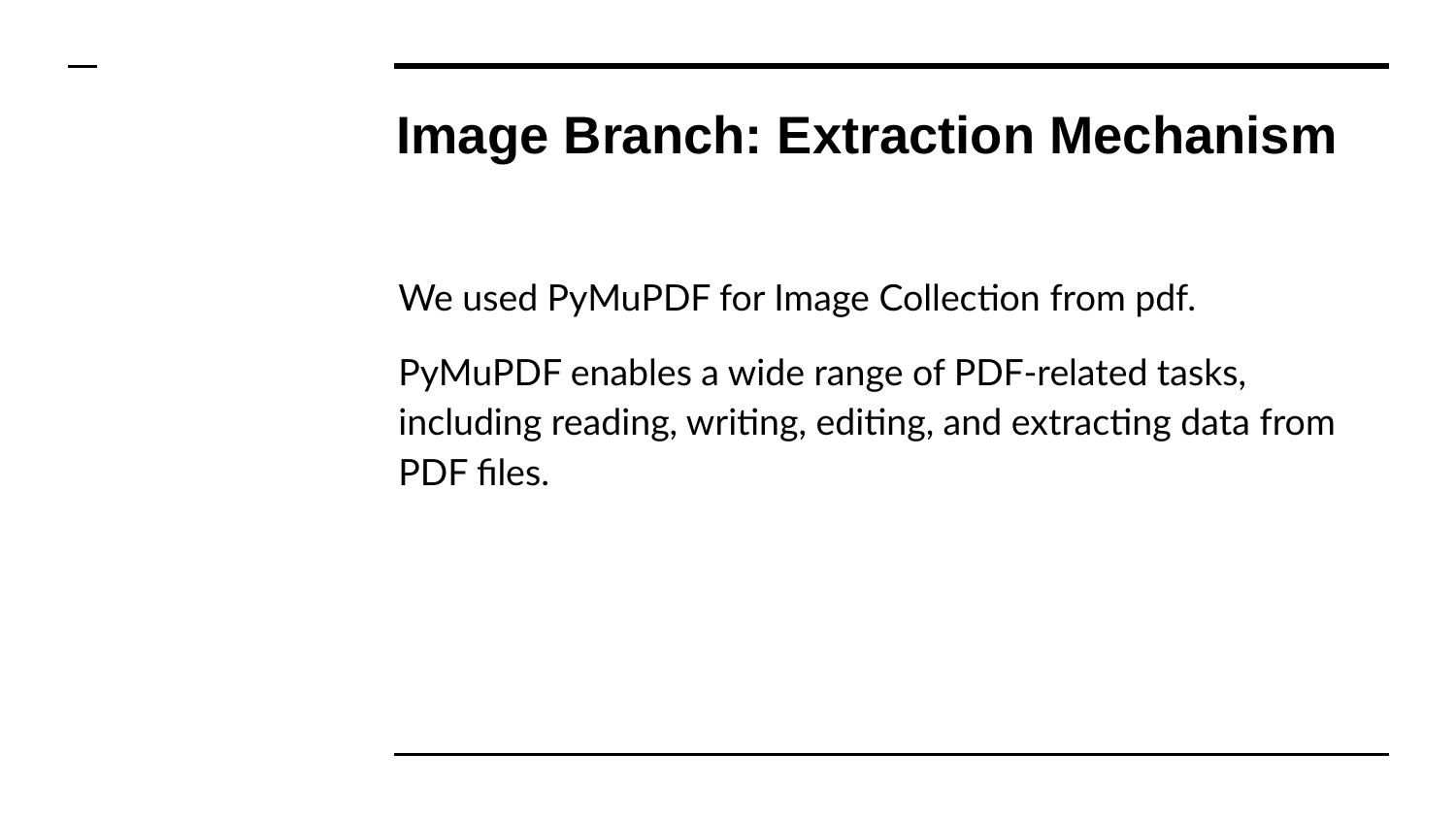

# Image Branch: Extraction Mechanism
We used PyMuPDF for Image Collection from pdf.
PyMuPDF enables a wide range of PDF-related tasks, including reading, writing, editing, and extracting data from PDF files.